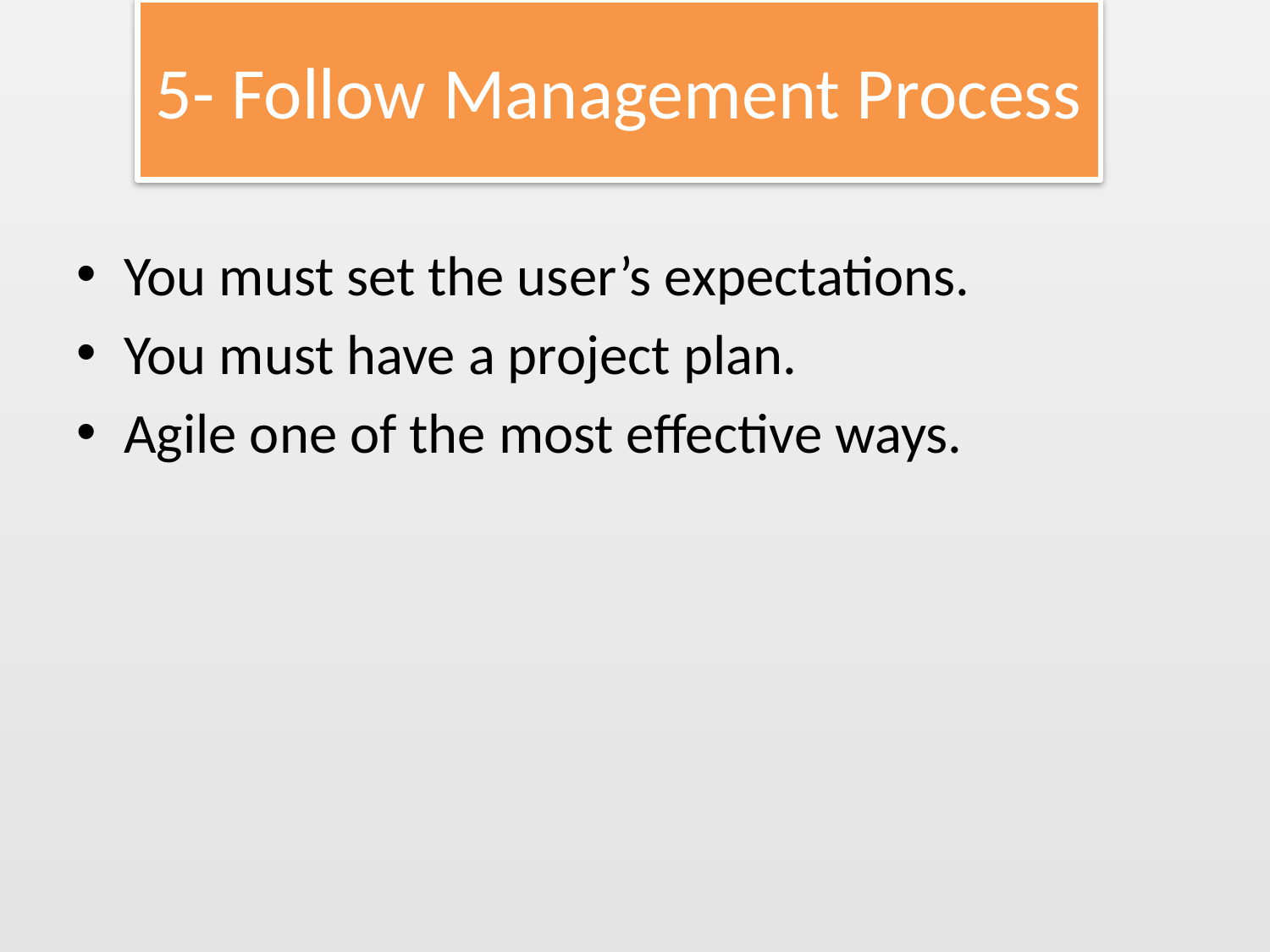

# 5- Follow Management Process
You must set the user’s expectations.
You must have a project plan.
Agile one of the most effective ways.